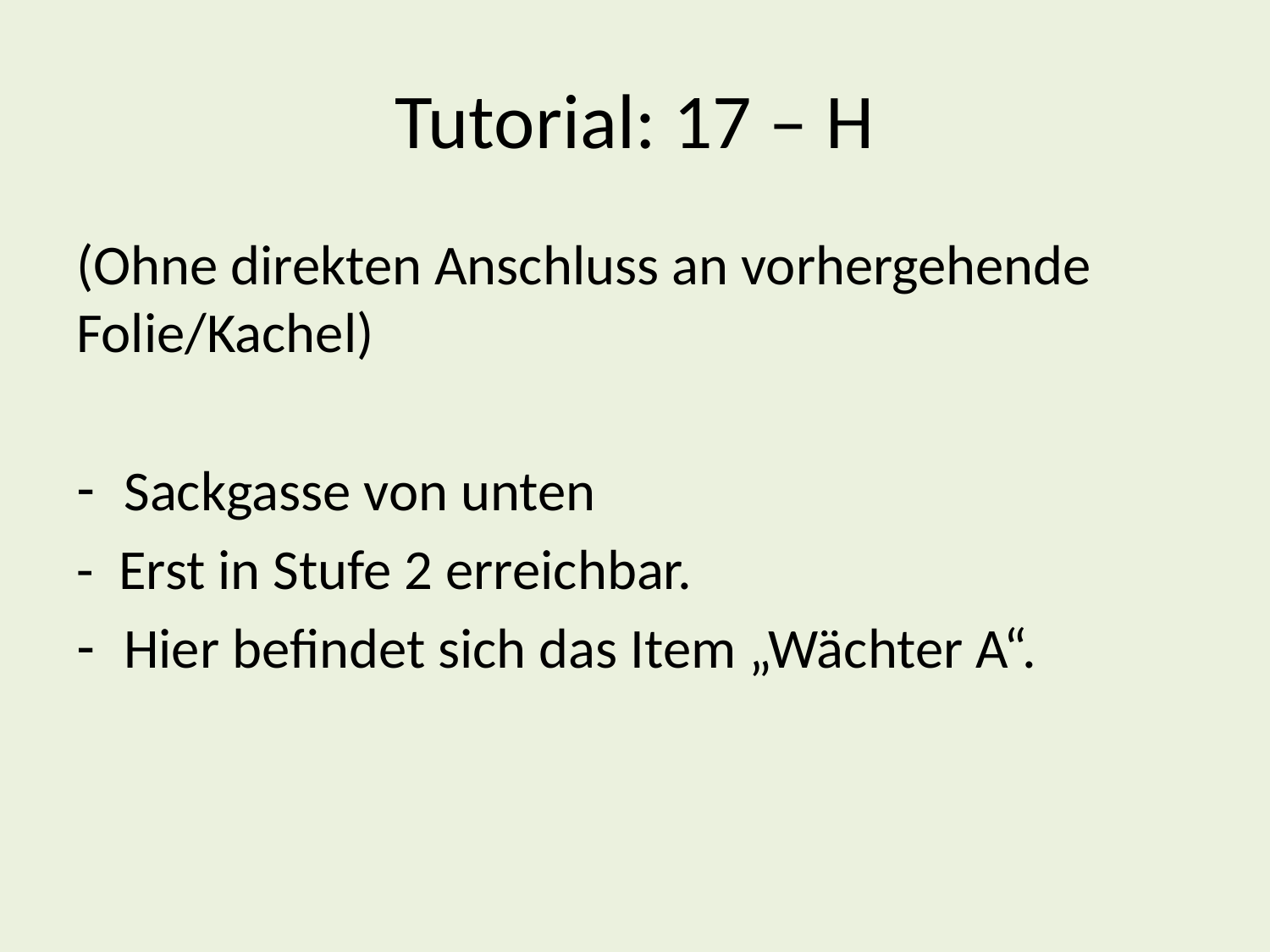

# Tutorial: 17 – H
(Ohne direkten Anschluss an vorhergehende Folie/Kachel)

Sackgasse von unten
-  Erst in Stufe 2 erreichbar.
Hier befindet sich das Item „Wächter A“.